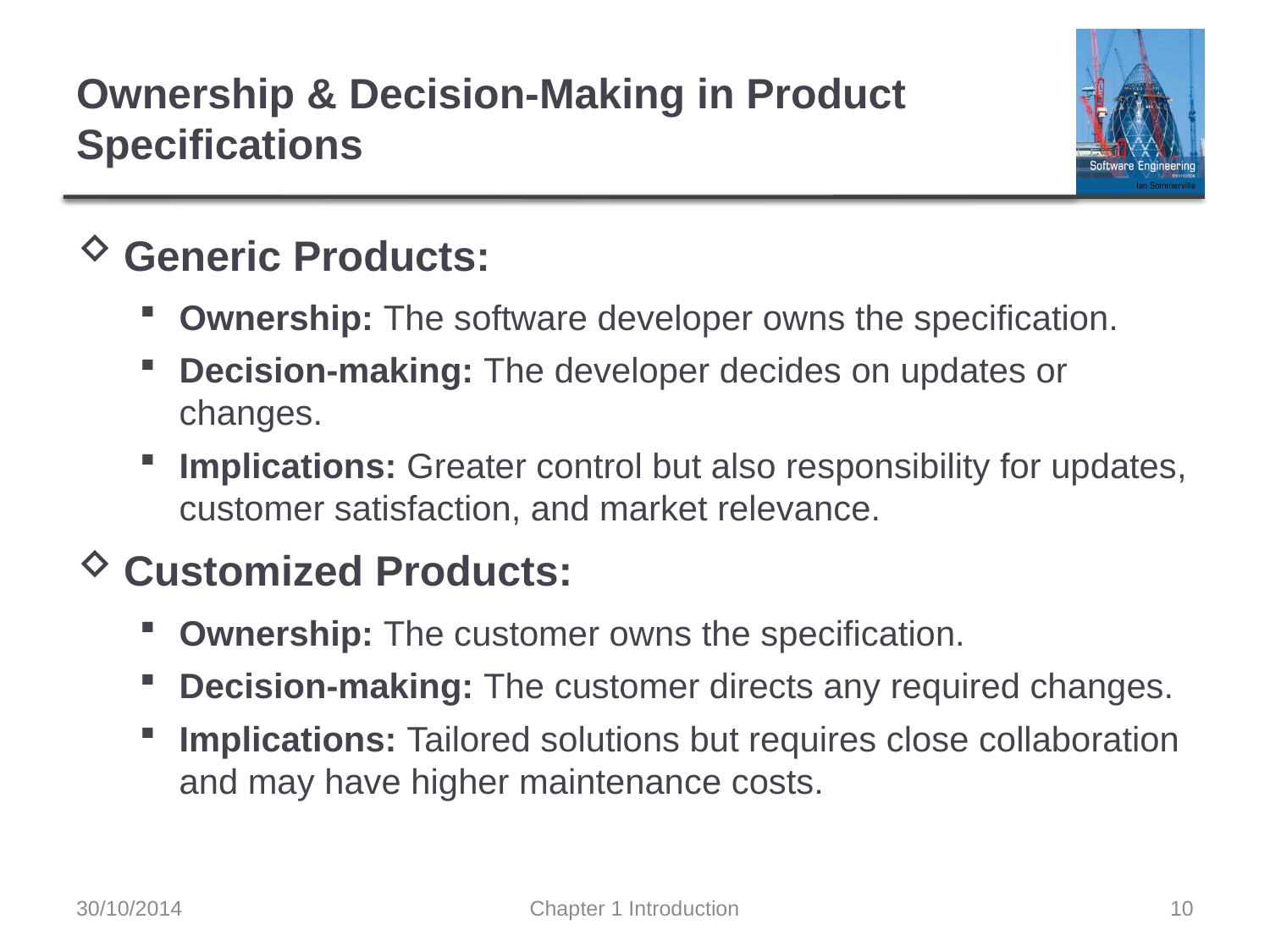

# Ownership & Decision-Making in Product Specifications
Generic Products:
Ownership: The software developer owns the specification.
Decision-making: The developer decides on updates or changes.
Implications: Greater control but also responsibility for updates, customer satisfaction, and market relevance.
Customized Products:
Ownership: The customer owns the specification.
Decision-making: The customer directs any required changes.
Implications: Tailored solutions but requires close collaboration and may have higher maintenance costs.
30/10/2014
Chapter 1 Introduction
10